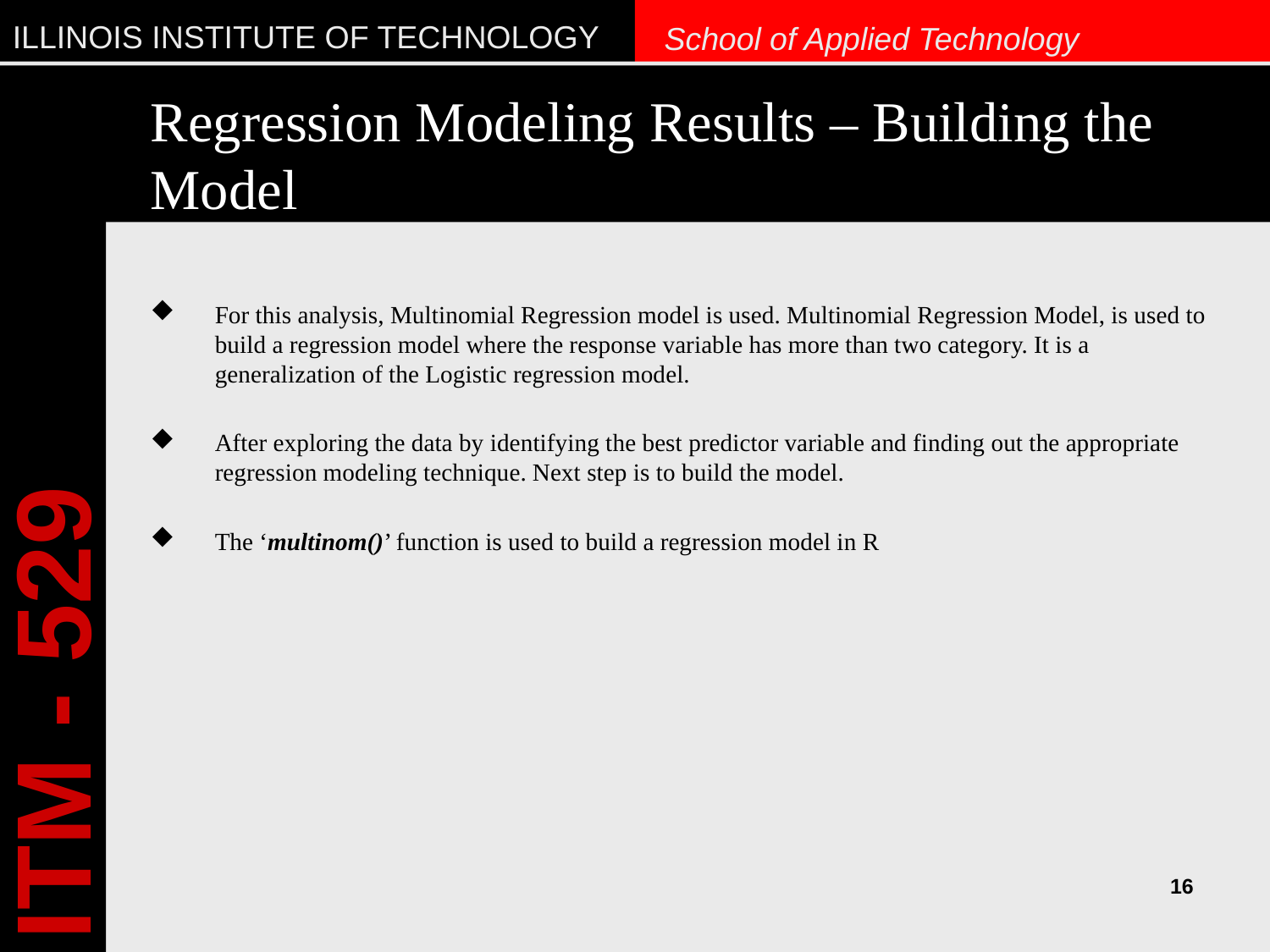

# Regression Modeling Results – Building the Model

For this analysis, Multinomial Regression model is used. Multinomial Regression Model, is used to build a regression model where the response variable has more than two category. It is a generalization of the Logistic regression model.

After exploring the data by identifying the best predictor variable and finding out the appropriate regression modeling technique. Next step is to build the model.

The ‘multinom()’ function is used to build a regression model in R

16